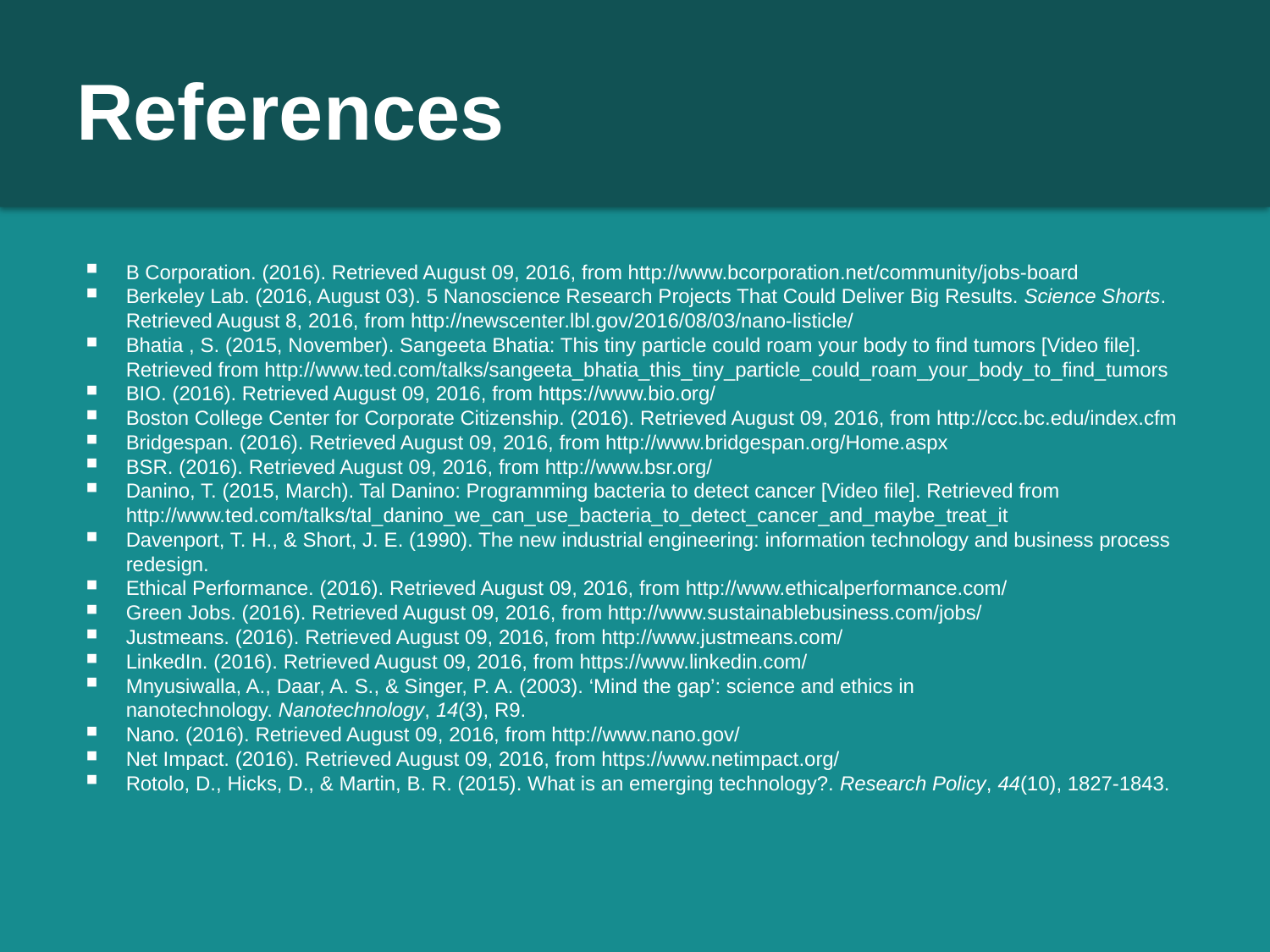

# References
B Corporation. (2016). Retrieved August 09, 2016, from http://www.bcorporation.net/community/jobs-board
Berkeley Lab. (2016, August 03). 5 Nanoscience Research Projects That Could Deliver Big Results. Science Shorts. Retrieved August 8, 2016, from http://newscenter.lbl.gov/2016/08/03/nano-listicle/
Bhatia , S. (2015, November). Sangeeta Bhatia: This tiny particle could roam your body to find tumors [Video file]. Retrieved from http://www.ted.com/talks/sangeeta_bhatia_this_tiny_particle_could_roam_your_body_to_find_tumors
BIO. (2016). Retrieved August 09, 2016, from https://www.bio.org/
Boston College Center for Corporate Citizenship. (2016). Retrieved August 09, 2016, from http://ccc.bc.edu/index.cfm
Bridgespan. (2016). Retrieved August 09, 2016, from http://www.bridgespan.org/Home.aspx
BSR. (2016). Retrieved August 09, 2016, from http://www.bsr.org/
Danino, T. (2015, March). Tal Danino: Programming bacteria to detect cancer [Video file]. Retrieved from http://www.ted.com/talks/tal_danino_we_can_use_bacteria_to_detect_cancer_and_maybe_treat_it
Davenport, T. H., & Short, J. E. (1990). The new industrial engineering: information technology and business process redesign.
Ethical Performance. (2016). Retrieved August 09, 2016, from http://www.ethicalperformance.com/
Green Jobs. (2016). Retrieved August 09, 2016, from http://www.sustainablebusiness.com/jobs/
Justmeans. (2016). Retrieved August 09, 2016, from http://www.justmeans.com/
LinkedIn. (2016). Retrieved August 09, 2016, from https://www.linkedin.com/
Mnyusiwalla, A., Daar, A. S., & Singer, P. A. (2003). ‘Mind the gap’: science and ethics in nanotechnology. Nanotechnology, 14(3), R9.
Nano. (2016). Retrieved August 09, 2016, from http://www.nano.gov/
Net Impact. (2016). Retrieved August 09, 2016, from https://www.netimpact.org/
Rotolo, D., Hicks, D., & Martin, B. R. (2015). What is an emerging technology?. Research Policy, 44(10), 1827-1843.